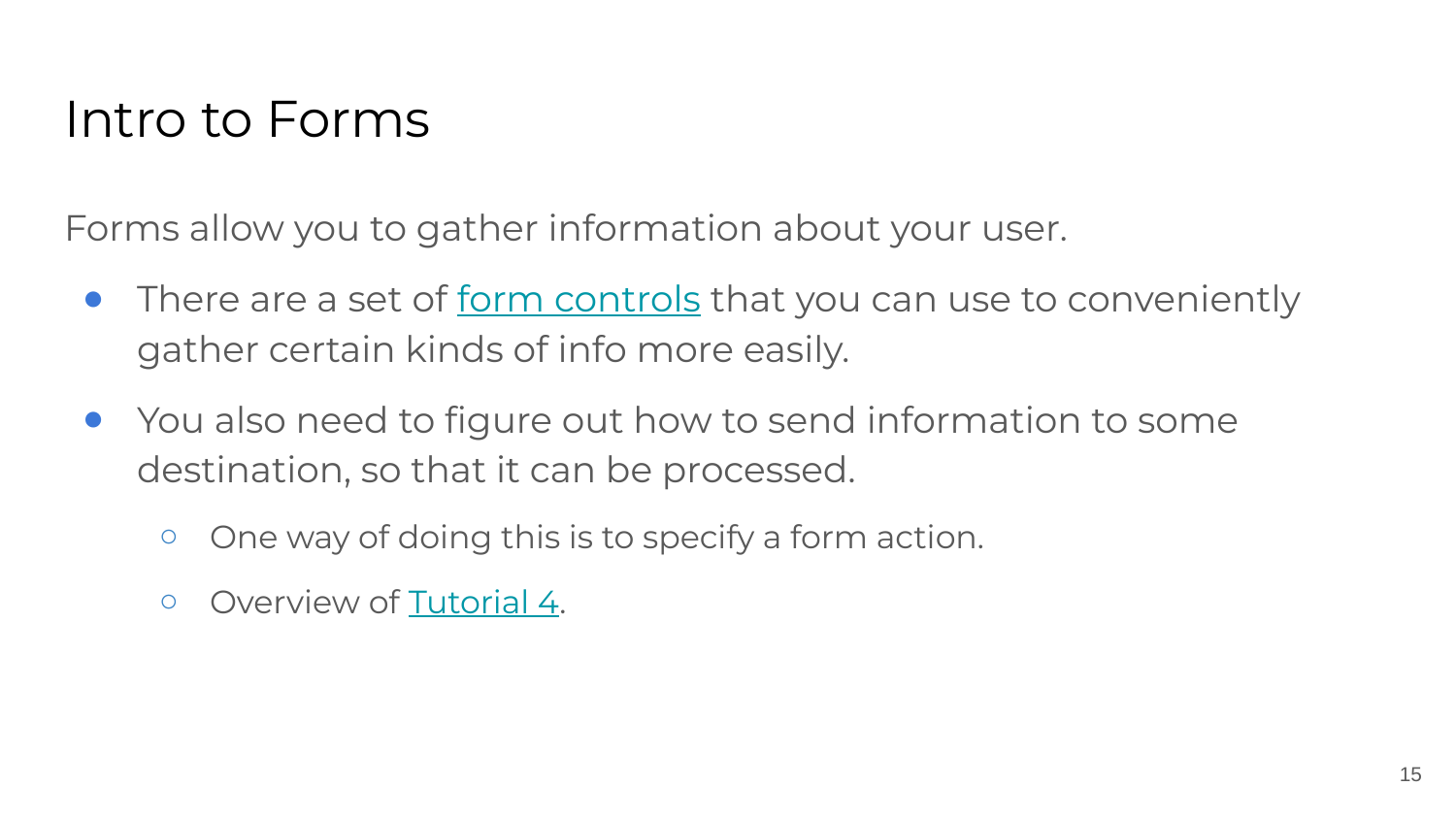

# Intro to Forms
Forms allow you to gather information about your user.
There are a set of form controls that you can use to conveniently gather certain kinds of info more easily.
You also need to figure out how to send information to some destination, so that it can be processed.
One way of doing this is to specify a form action.
Overview of Tutorial 4.
15